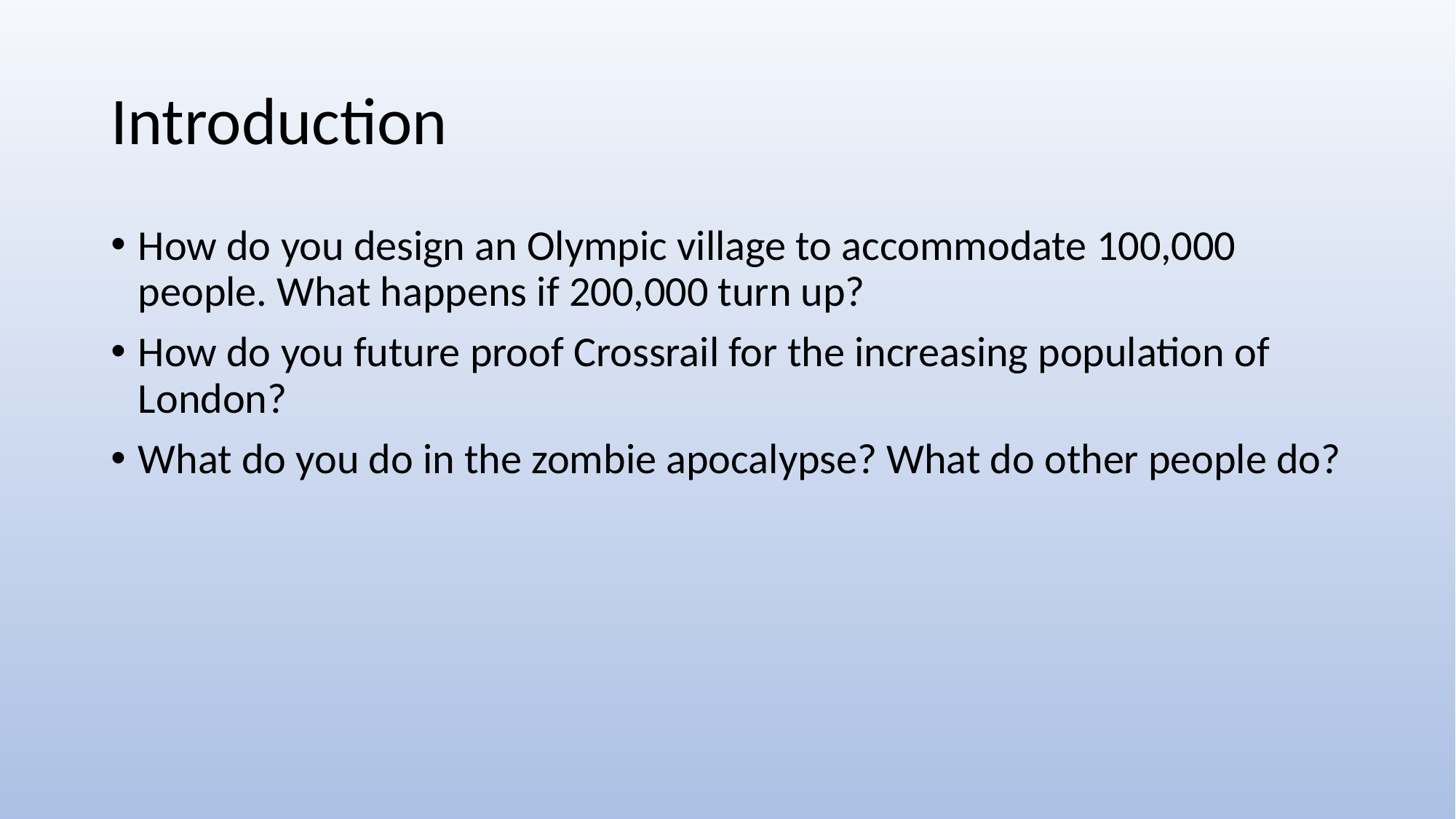

# Introduction
How do you design an Olympic village to accommodate 100,000 people. What happens if 200,000 turn up?
How do you future proof Crossrail for the increasing population of London?
What do you do in the zombie apocalypse? What do other people do?